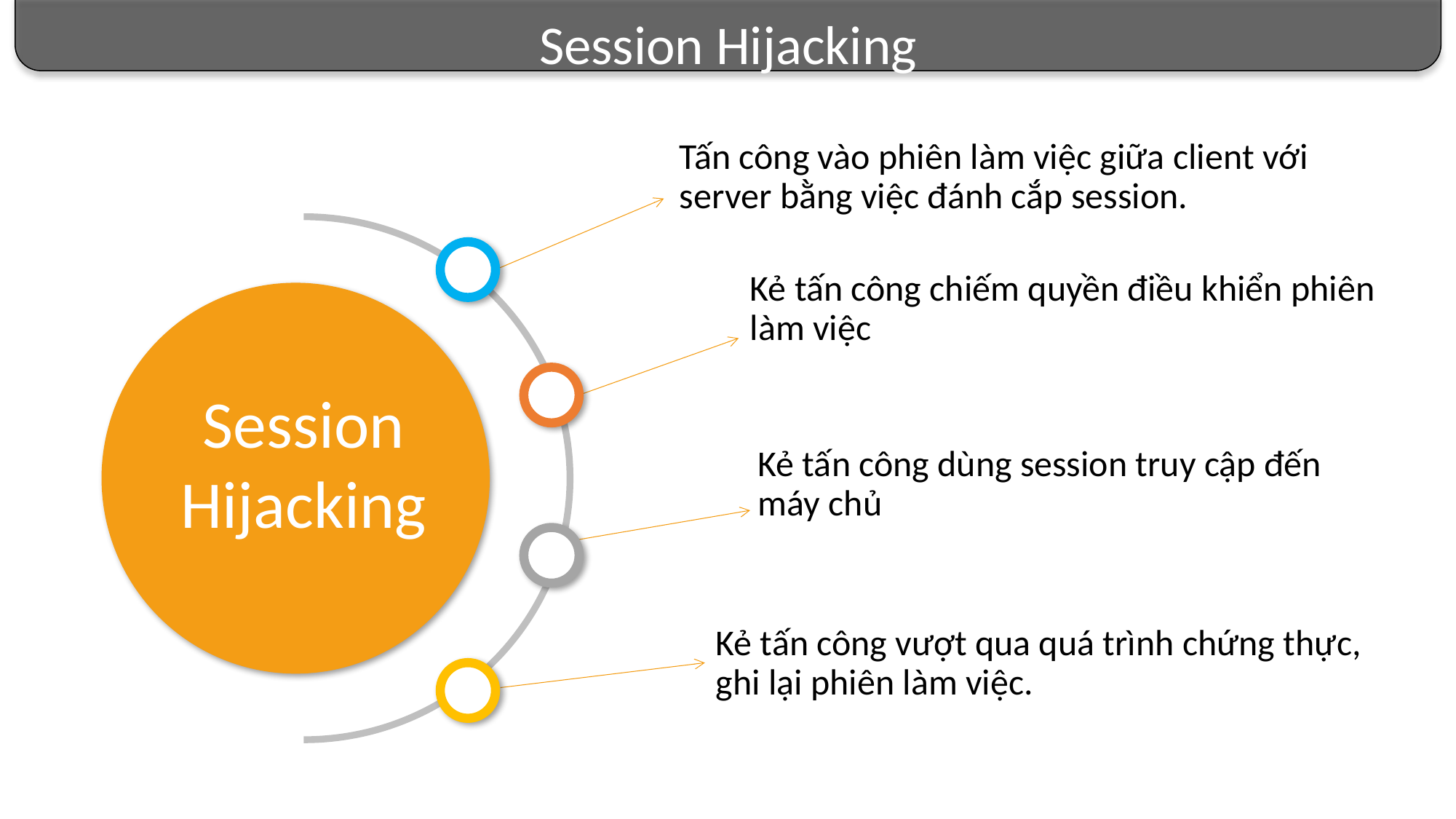

Session Hijacking

Tấn công vào phiên làm việc giữa client với server bằng việc đánh cắp session.

Kẻ tấn công chiếm quyền điều khiển phiên làm việc

Session Hijacking
Kẻ tấn công dùng session truy cập đến máy chủ

Kẻ tấn công vượt qua quá trình chứng thực, ghi lại phiên làm việc.